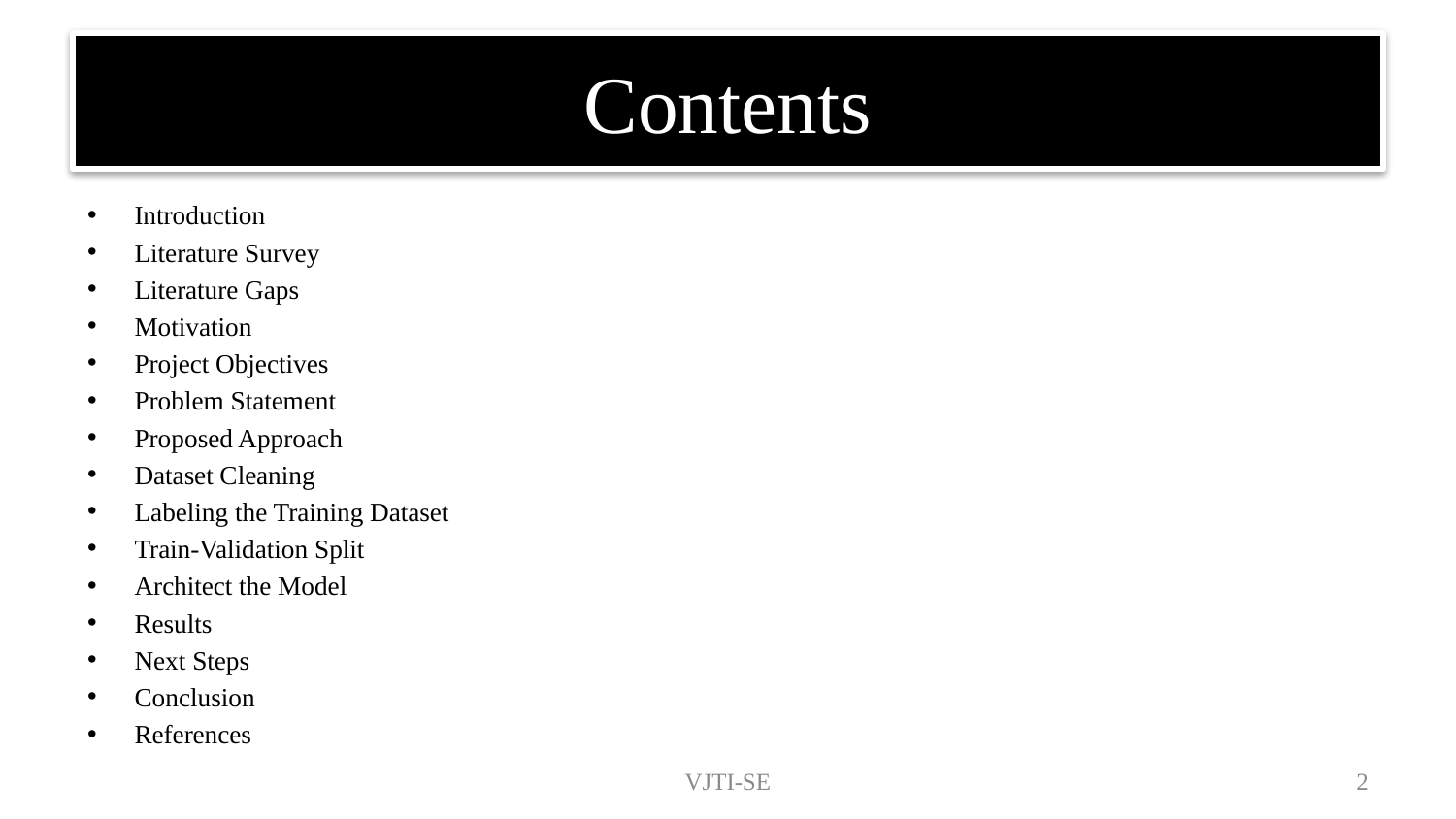

# Contents
Introduction
Literature Survey
Literature Gaps
Motivation
Project Objectives
Problem Statement
Proposed Approach
Dataset Cleaning
Labeling the Training Dataset
Train-Validation Split
Architect the Model
Results
Next Steps
Conclusion
References
VJTI-SE
2